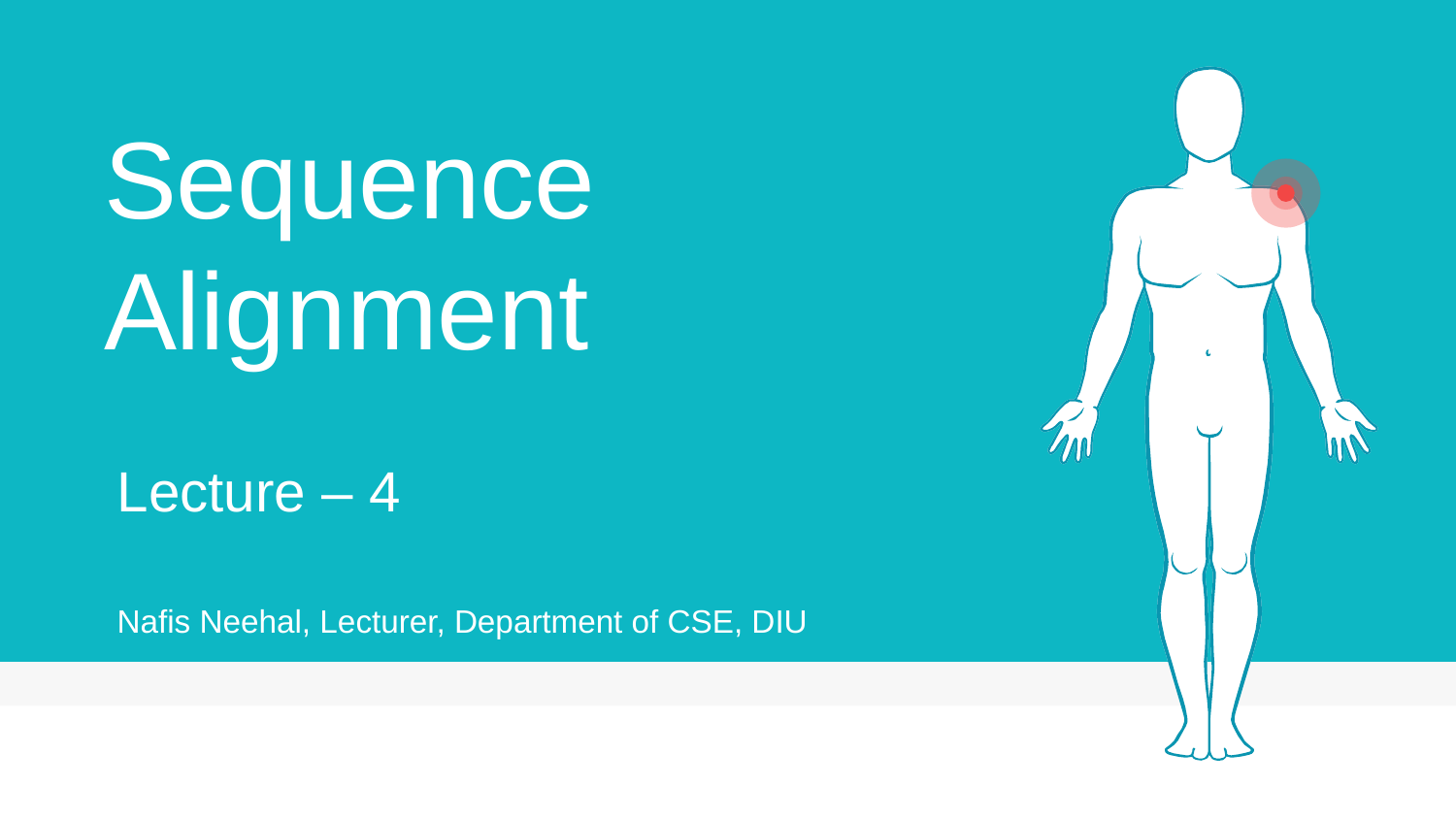

# Sequence Alignment

Lecture – 4
Nafis Neehal, Lecturer, Department of CSE, DIU